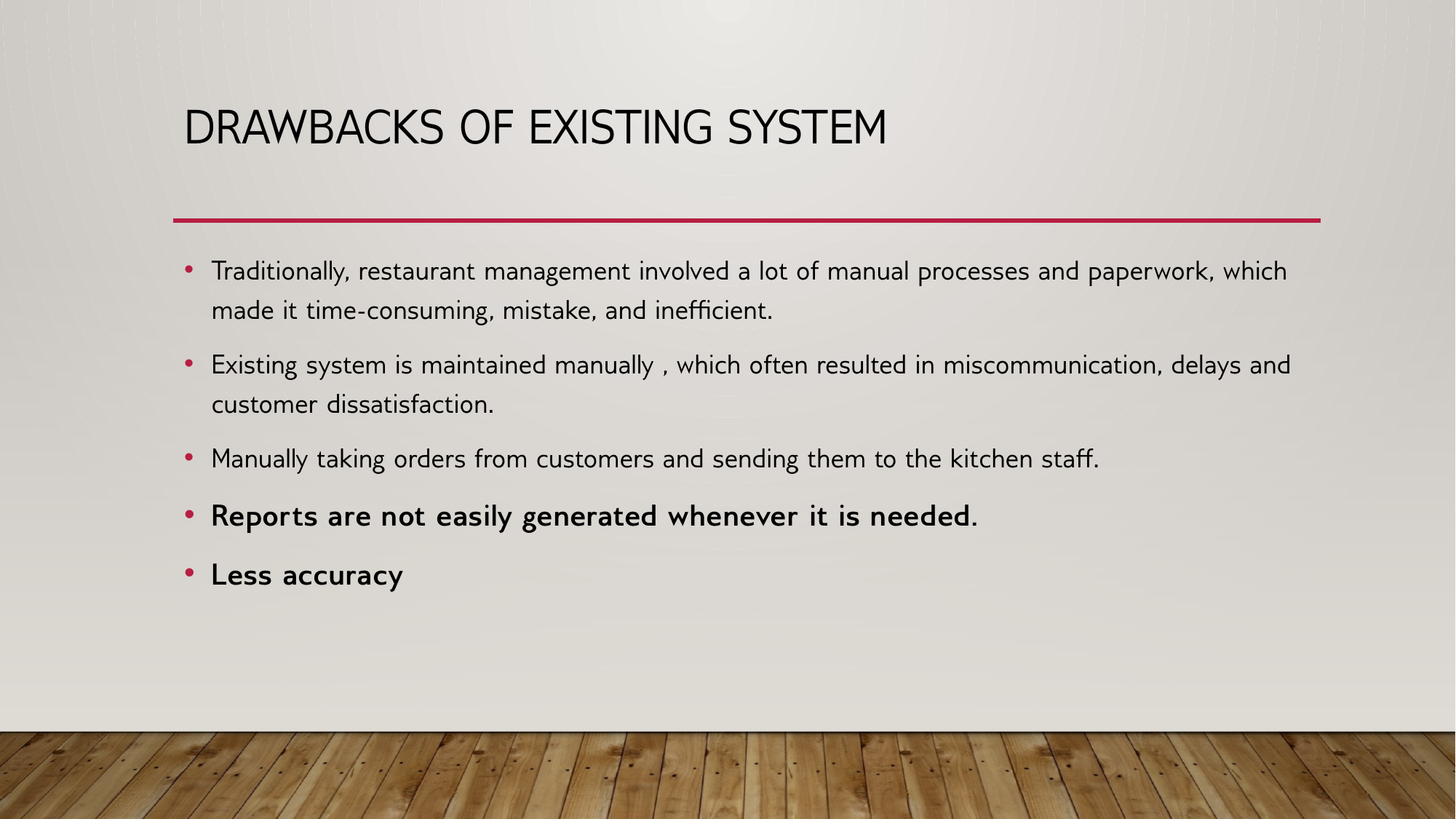

# Drawbacks of existing system
Traditionally, restaurant management involved a lot of manual processes and paperwork, which made it time-consuming, mistake, and inefficient.
Existing system is maintained manually , which often resulted in miscommunication, delays and customer dissatisfaction.
Manually taking orders from customers and sending them to the kitchen staff.
Reports are not easily generated whenever it is needed.
Less accuracy